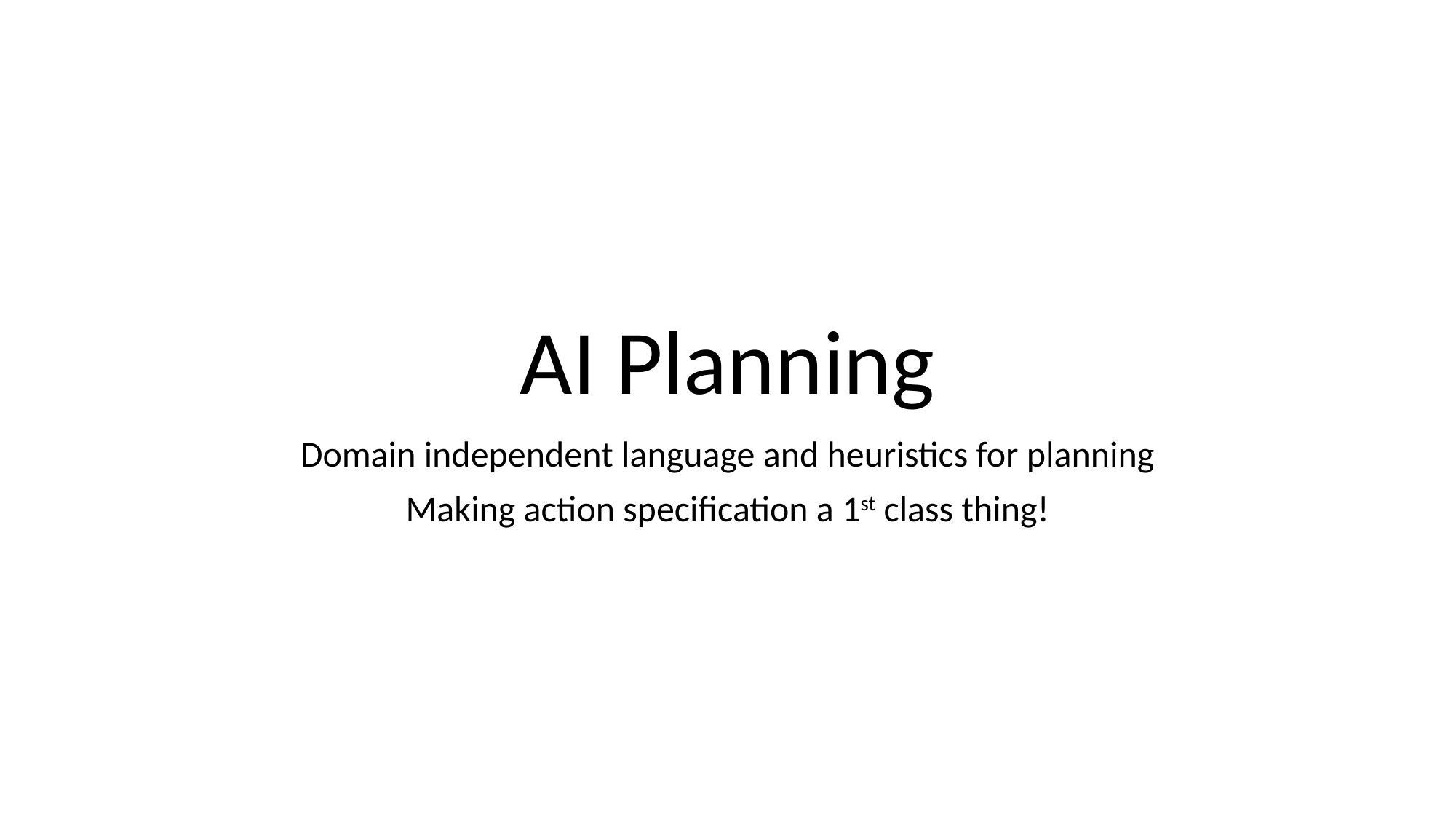

# AI Planning
Domain independent language and heuristics for planning
Making action specification a 1st class thing!